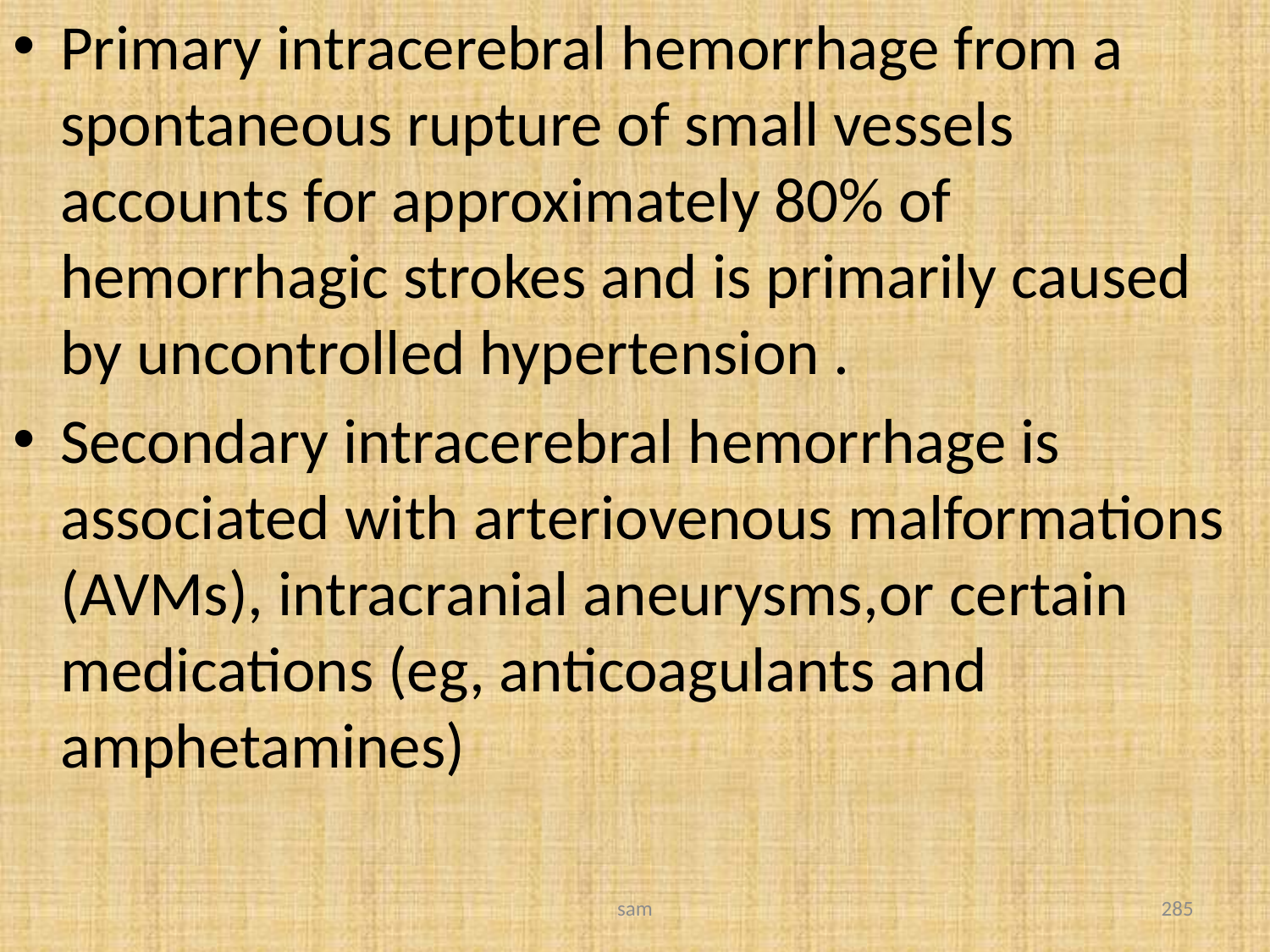

Primary intracerebral hemorrhage from a spontaneous rupture of small vessels accounts for approximately 80% of hemorrhagic strokes and is primarily caused by uncontrolled hypertension .
Secondary intracerebral hemorrhage is associated with arteriovenous malformations (AVMs), intracranial aneurysms,or certain medications (eg, anticoagulants and amphetamines)

sam
285